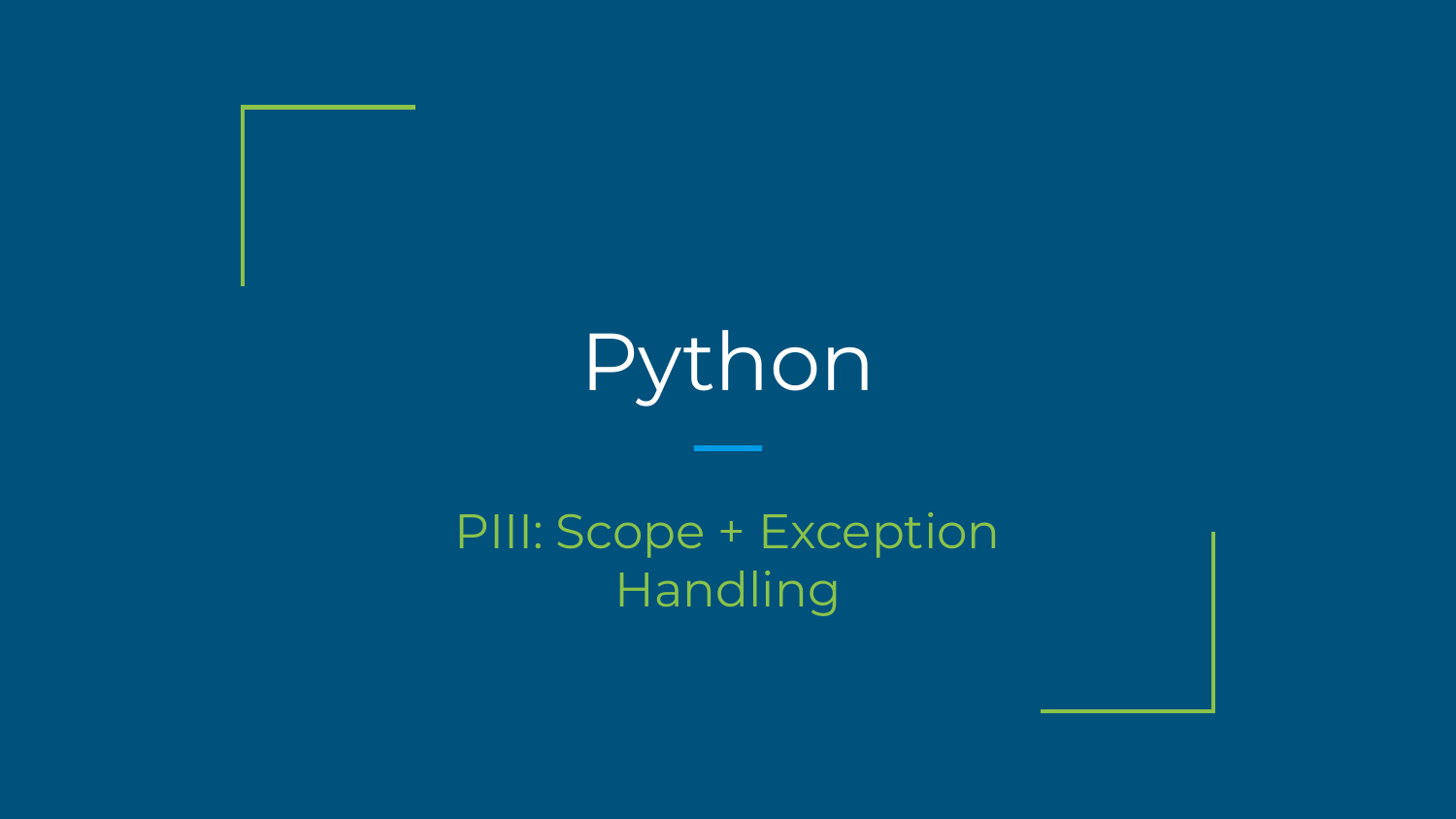

# Python
PIII: Scope + Exception
Handling